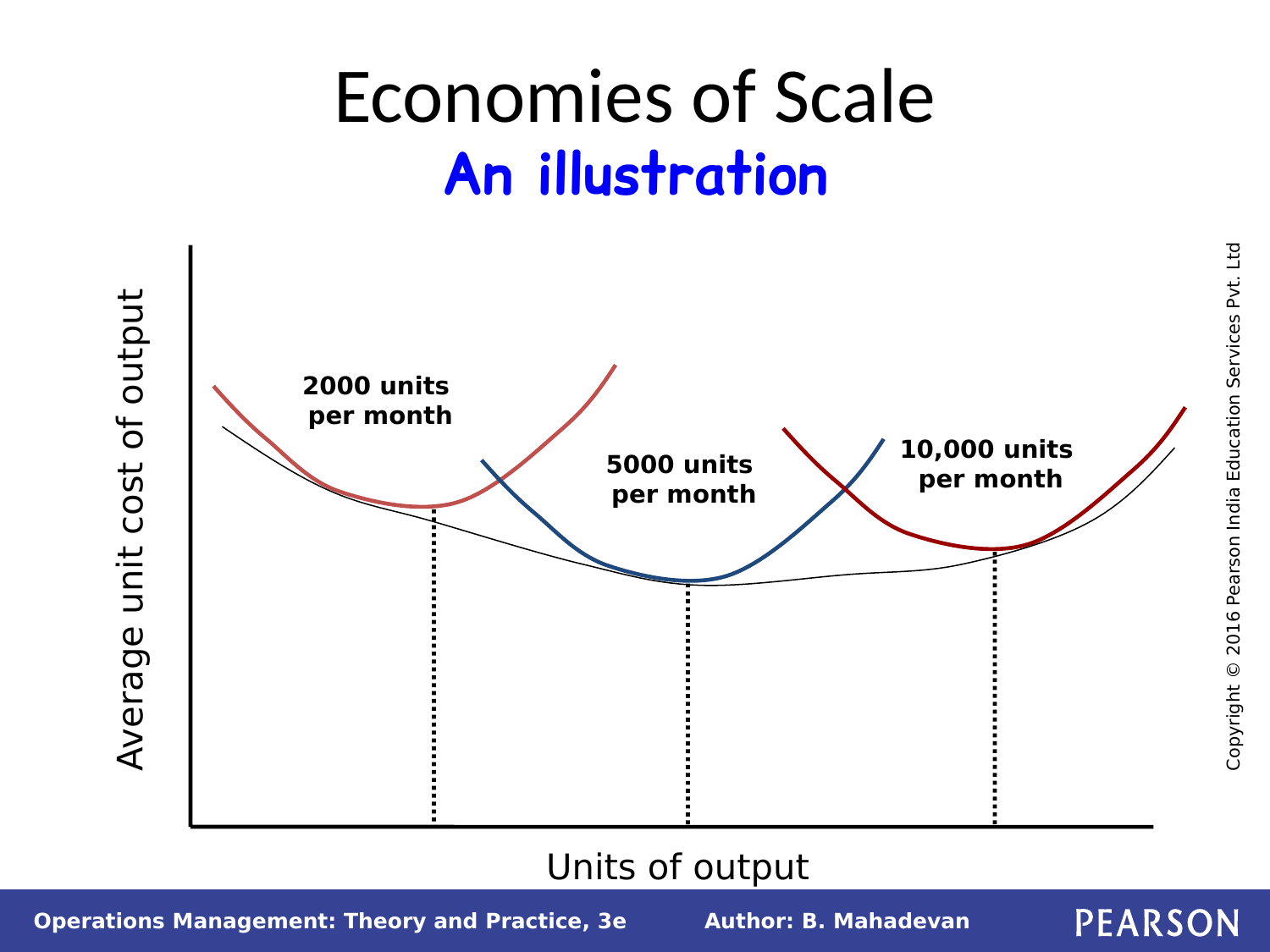

# Economies of Scale An illustration

2000 units
per month

10,000 units
per month

5000 units
per month
Average unit cost of output

Units of output